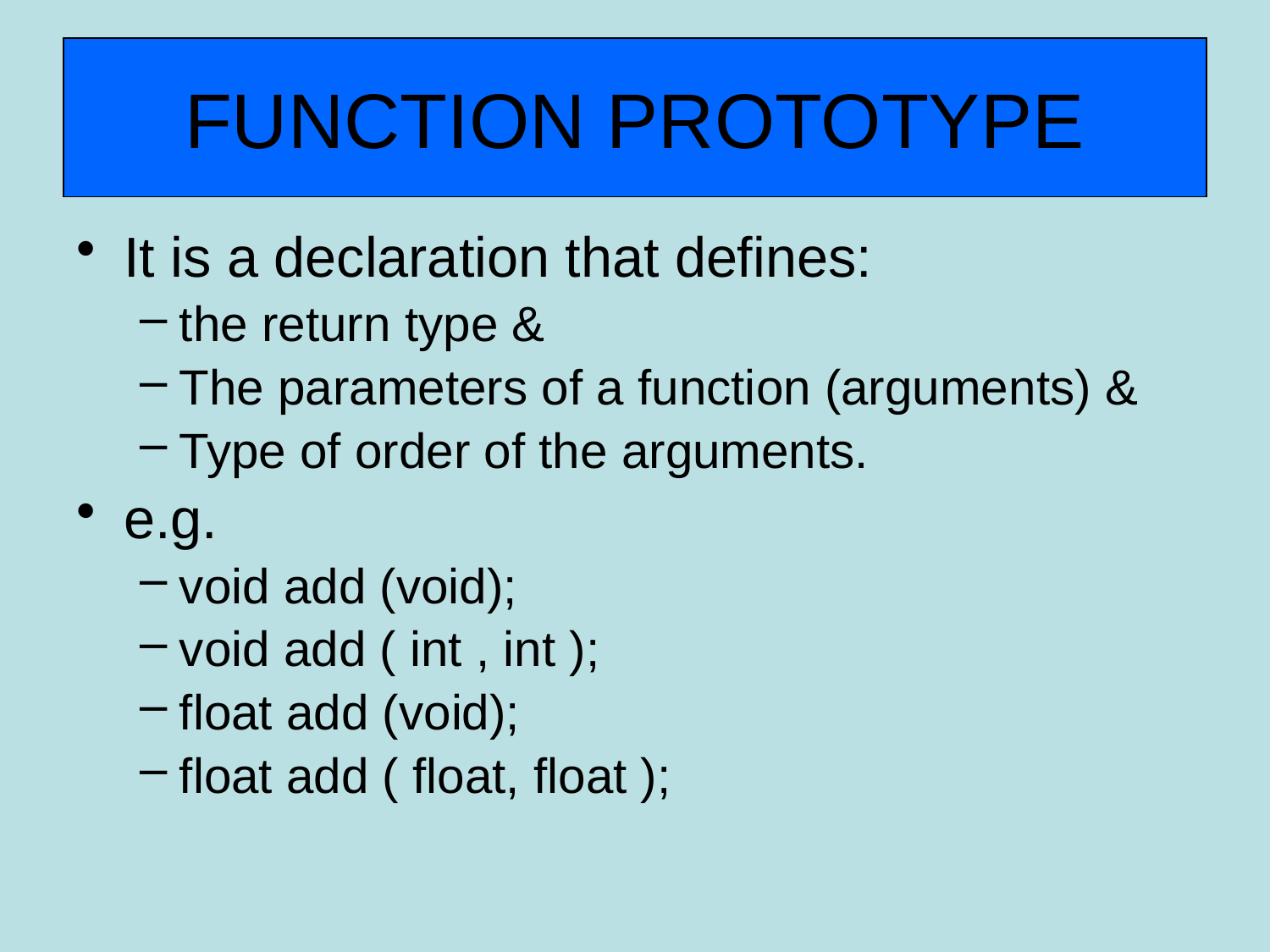

# FUNCTION PROTOTYPE
It is a declaration that defines:
the return type &
The parameters of a function (arguments) &
Type of order of the arguments.
e.g.
void add (void);
void add ( int , int );
float add (void);
float add ( float, float );